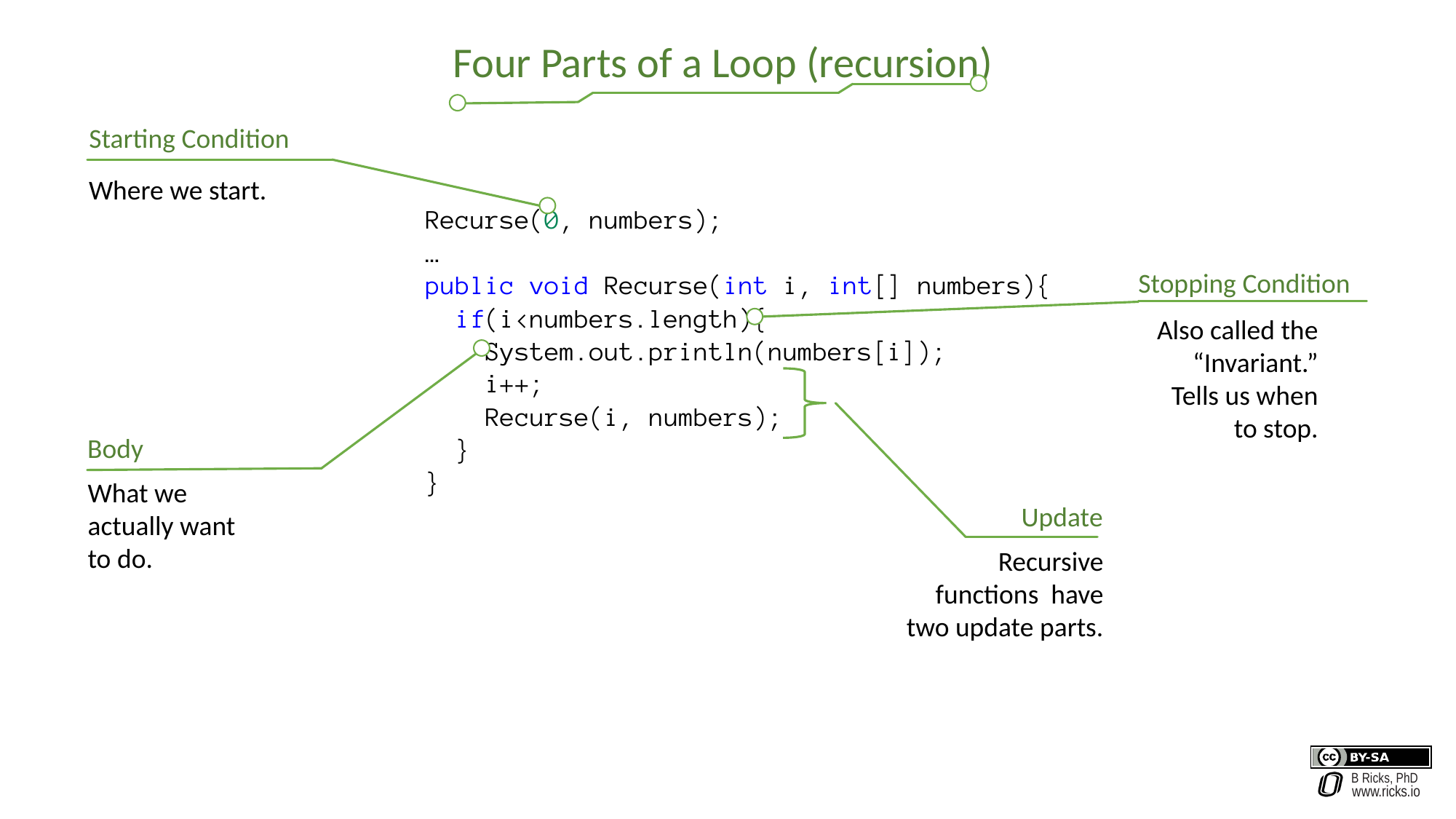

Four Parts of a Loop (recursion)

Starting Condition
Where we start.
Recurse(0, numbers);
…
public void Recurse(int i, int[] numbers){
  if(i<numbers.length){
    System.out.println(numbers[i]);
    i++;
    Recurse(i, numbers);
  }
}

Stopping Condition
Also called the “Invariant.”
Tells us when to stop.

Body
What we actually want to do.
Update
Recursive functions  have two update parts.